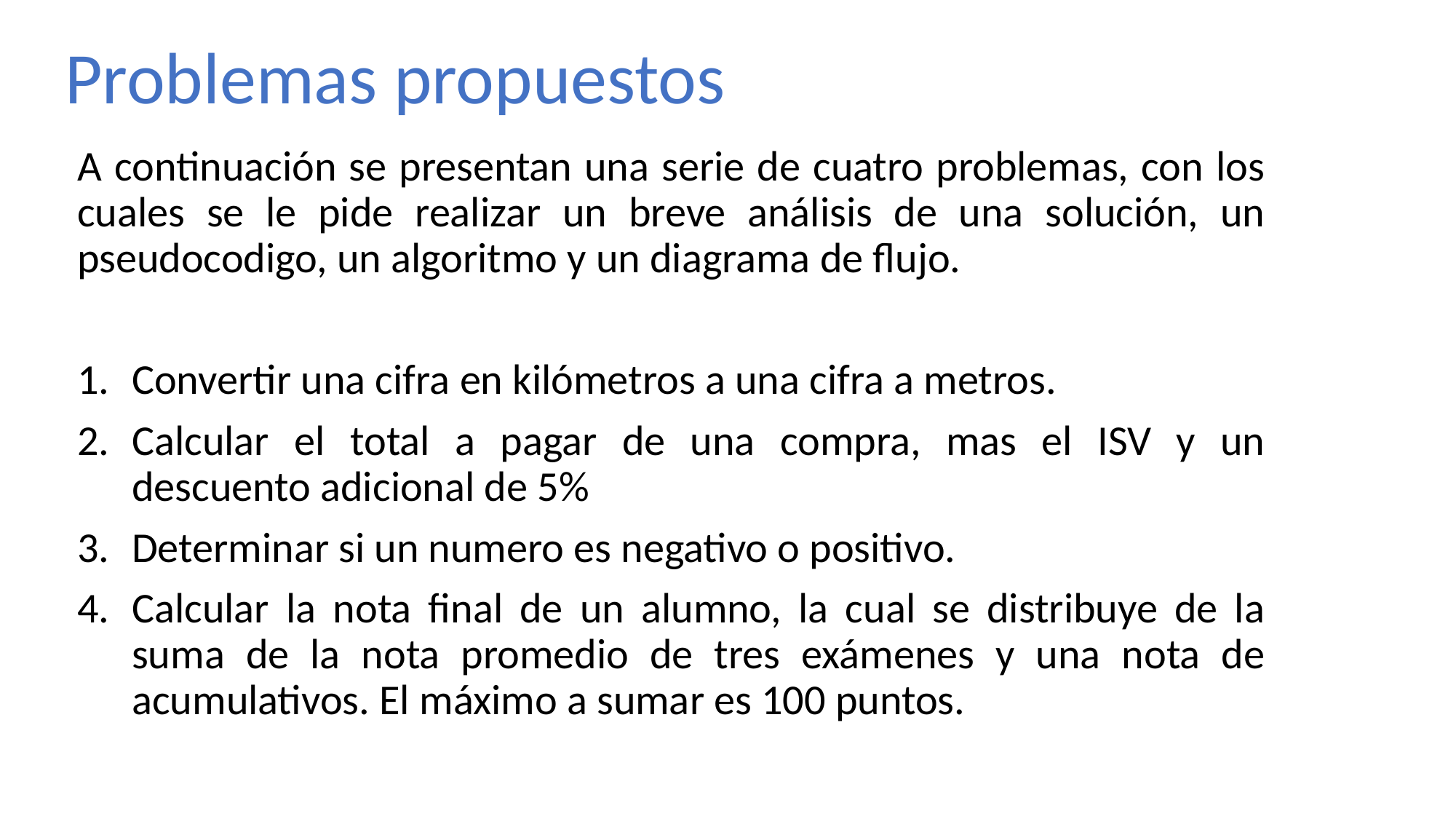

# Problemas propuestos
A continuación se presentan una serie de cuatro problemas, con los cuales se le pide realizar un breve análisis de una solución, un pseudocodigo, un algoritmo y un diagrama de flujo.

Convertir una cifra en kilómetros a una cifra a metros.
Calcular el total a pagar de una compra, mas el ISV y un descuento adicional de 5%
Determinar si un numero es negativo o positivo.
Calcular la nota final de un alumno, la cual se distribuye de la suma de la nota promedio de tres exámenes y una nota de acumulativos. El máximo a sumar es 100 puntos.